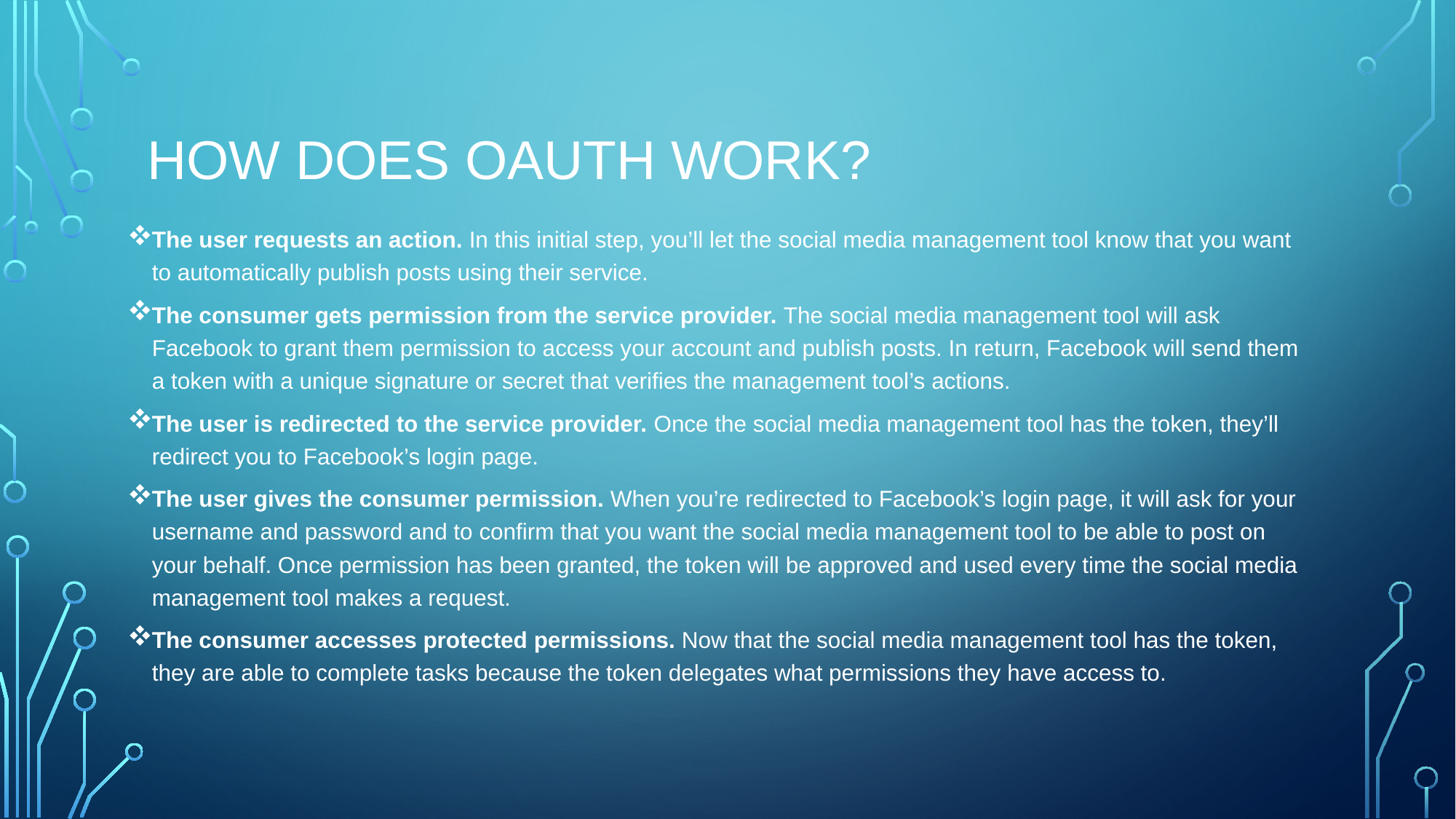

# How does oauth work?
The user requests an action. In this initial step, you’ll let the social media management tool know that you want to automatically publish posts using their service.
The consumer gets permission from the service provider. The social media management tool will ask Facebook to grant them permission to access your account and publish posts. In return, Facebook will send them a token with a unique signature or secret that verifies the management tool’s actions.
The user is redirected to the service provider. Once the social media management tool has the token, they’ll redirect you to Facebook’s login page.
The user gives the consumer permission. When you’re redirected to Facebook’s login page, it will ask for your username and password and to confirm that you want the social media management tool to be able to post on your behalf. Once permission has been granted, the token will be approved and used every time the social media management tool makes a request.
The consumer accesses protected permissions. Now that the social media management tool has the token, they are able to complete tasks because the token delegates what permissions they have access to.